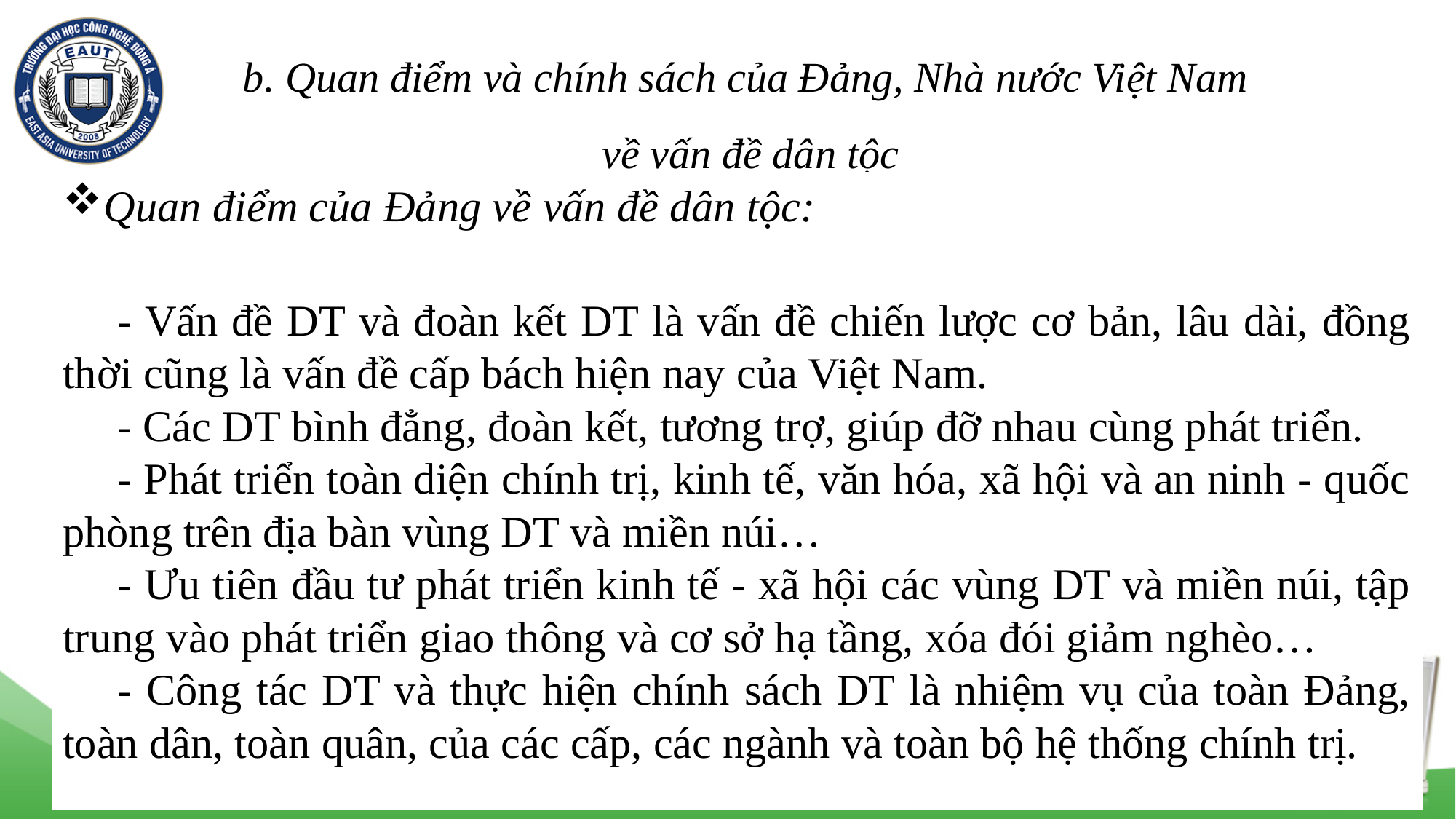

# b. Quan điểm và chính sách của Đảng, Nhà nước Việt Nam về vấn đề dân tộc
Quan điểm của Đảng về vấn đề dân tộc:

- Vấn đề DT và đoàn kết DT là vấn đề chiến lược cơ bản, lâu dài, đồng thời cũng là vấn đề cấp bách hiện nay của Việt Nam.
- Các DT bình đẳng, đoàn kết, tương trợ, giúp đỡ nhau cùng phát triển.
- Phát triển toàn diện chính trị, kinh tế, văn hóa, xã hội và an ninh - quốc phòng trên địa bàn vùng DT và miền núi…
- Ưu tiên đầu tư phát triển kinh tế - xã hội các vùng DT và miền núi, tập trung vào phát triển giao thông và cơ sở hạ tầng, xóa đói giảm nghèo…
- Công tác DT và thực hiện chính sách DT là nhiệm vụ của toàn Đảng, toàn dân, toàn quân, của các cấp, các ngành và toàn bộ hệ thống chính trị.